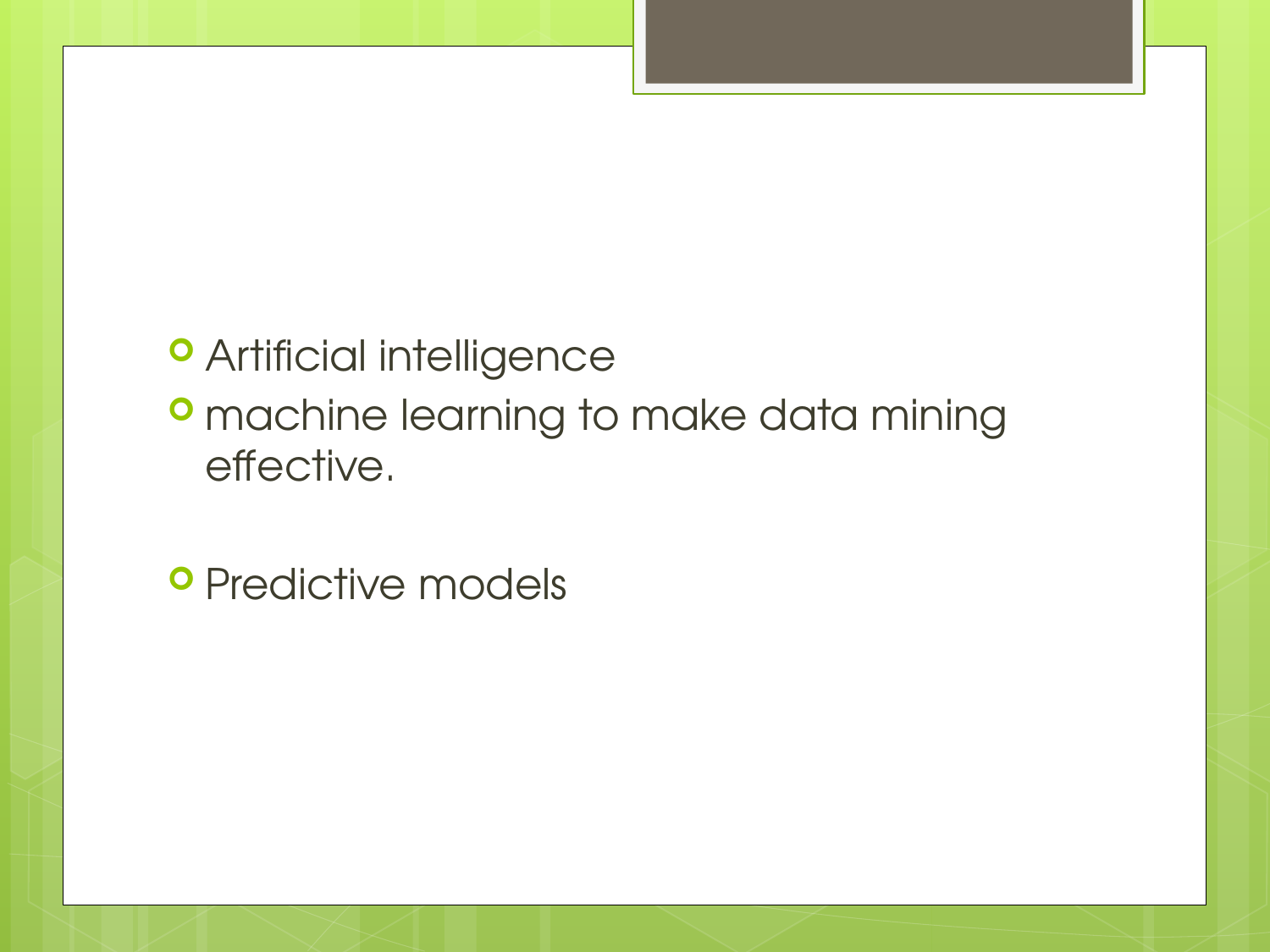

#
Artificial intelligence
machine learning to make data mining effective.

Predictive models